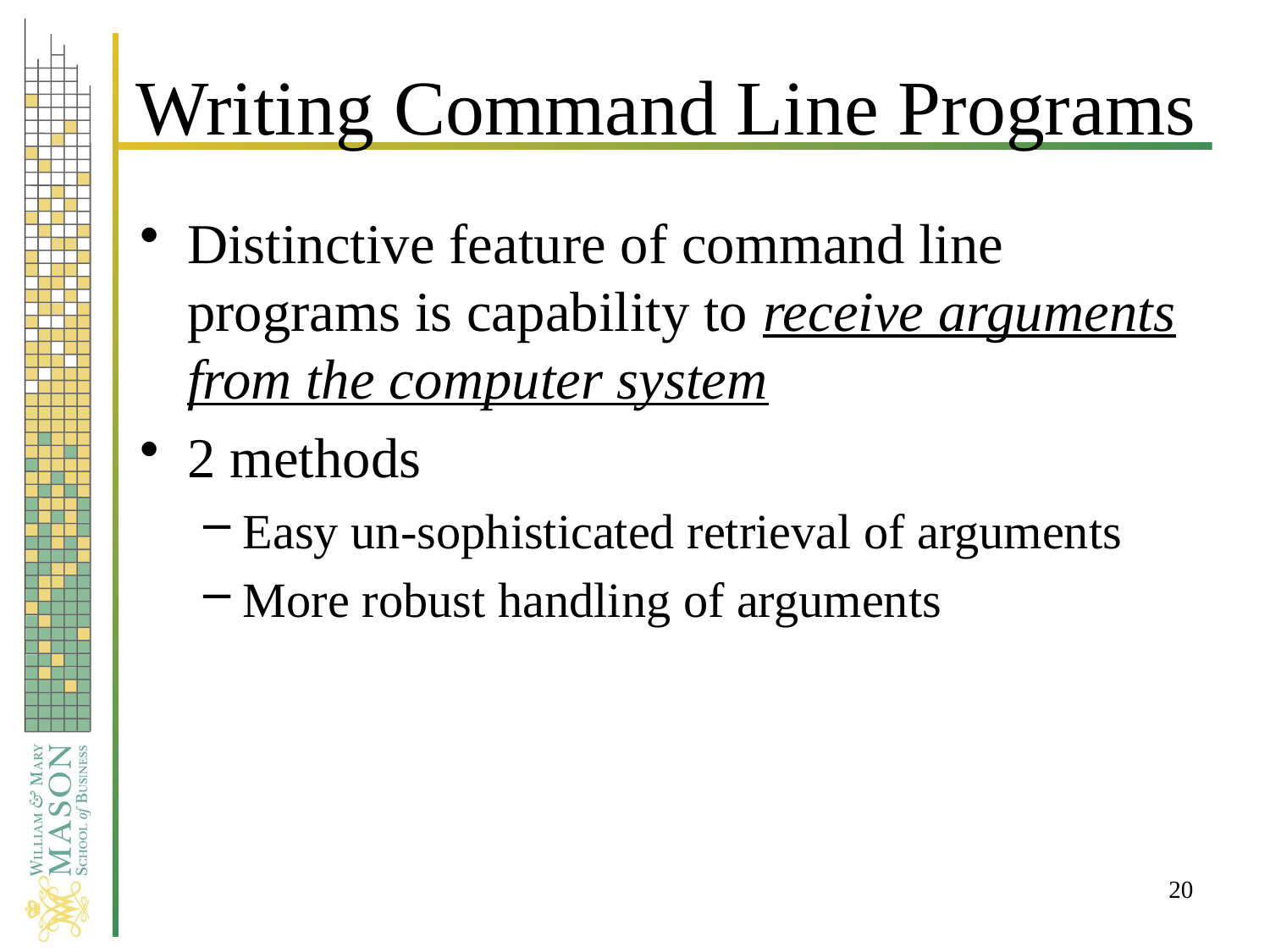

# Writing Command Line Programs
Distinctive feature of command line programs is capability to receive arguments from the computer system
2 methods
Easy un-sophisticated retrieval of arguments
More robust handling of arguments
20